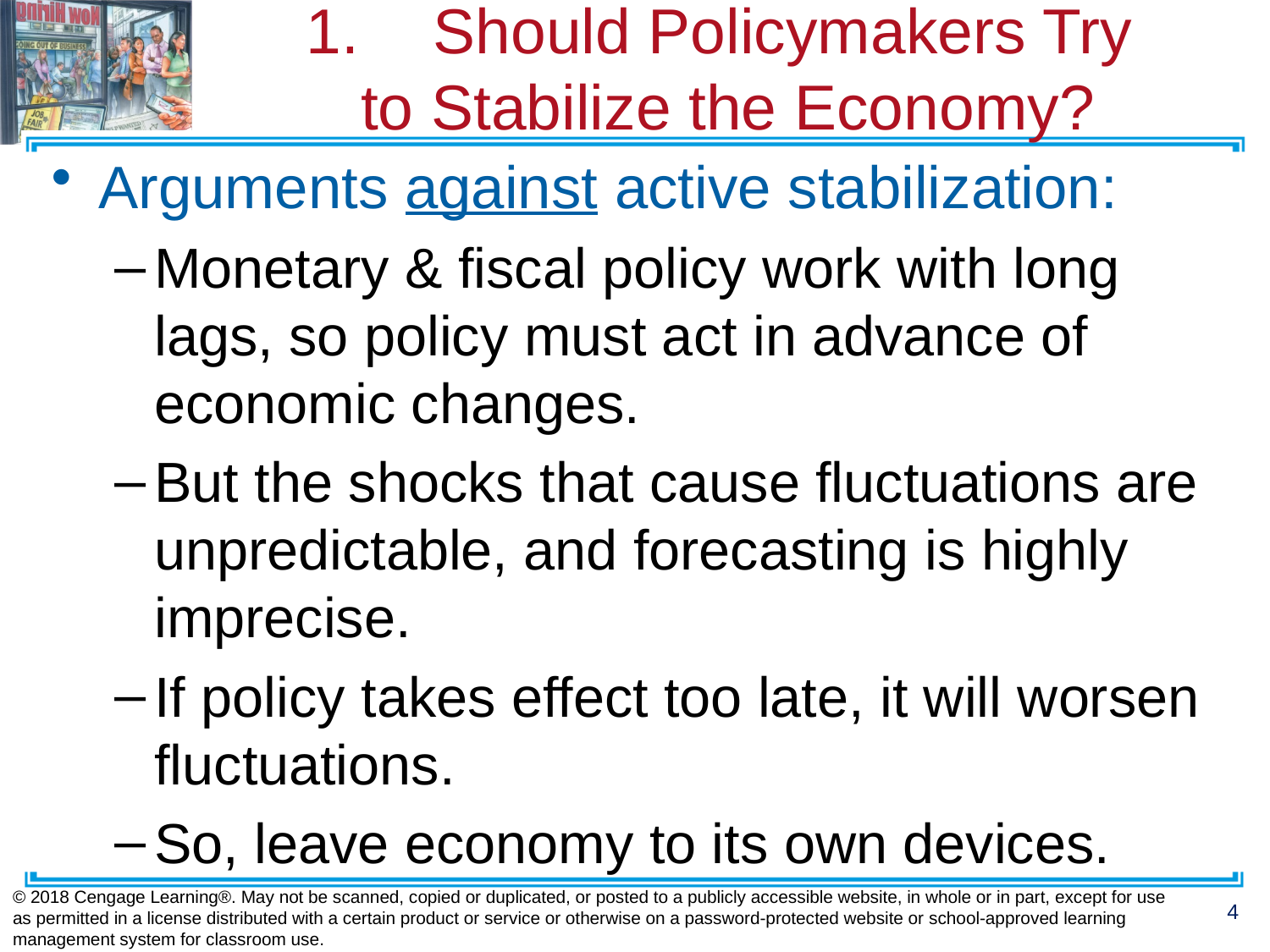

# 1.	Should Policymakers Try to Stabilize the Economy?
Arguments against active stabilization:
Monetary & fiscal policy work with long lags, so policy must act in advance of economic changes.
But the shocks that cause fluctuations are unpredictable, and forecasting is highly imprecise.
If policy takes effect too late, it will worsen fluctuations.
So, leave economy to its own devices.
© 2018 Cengage Learning®. May not be scanned, copied or duplicated, or posted to a publicly accessible website, in whole or in part, except for use as permitted in a license distributed with a certain product or service or otherwise on a password-protected website or school-approved learning management system for classroom use.
4